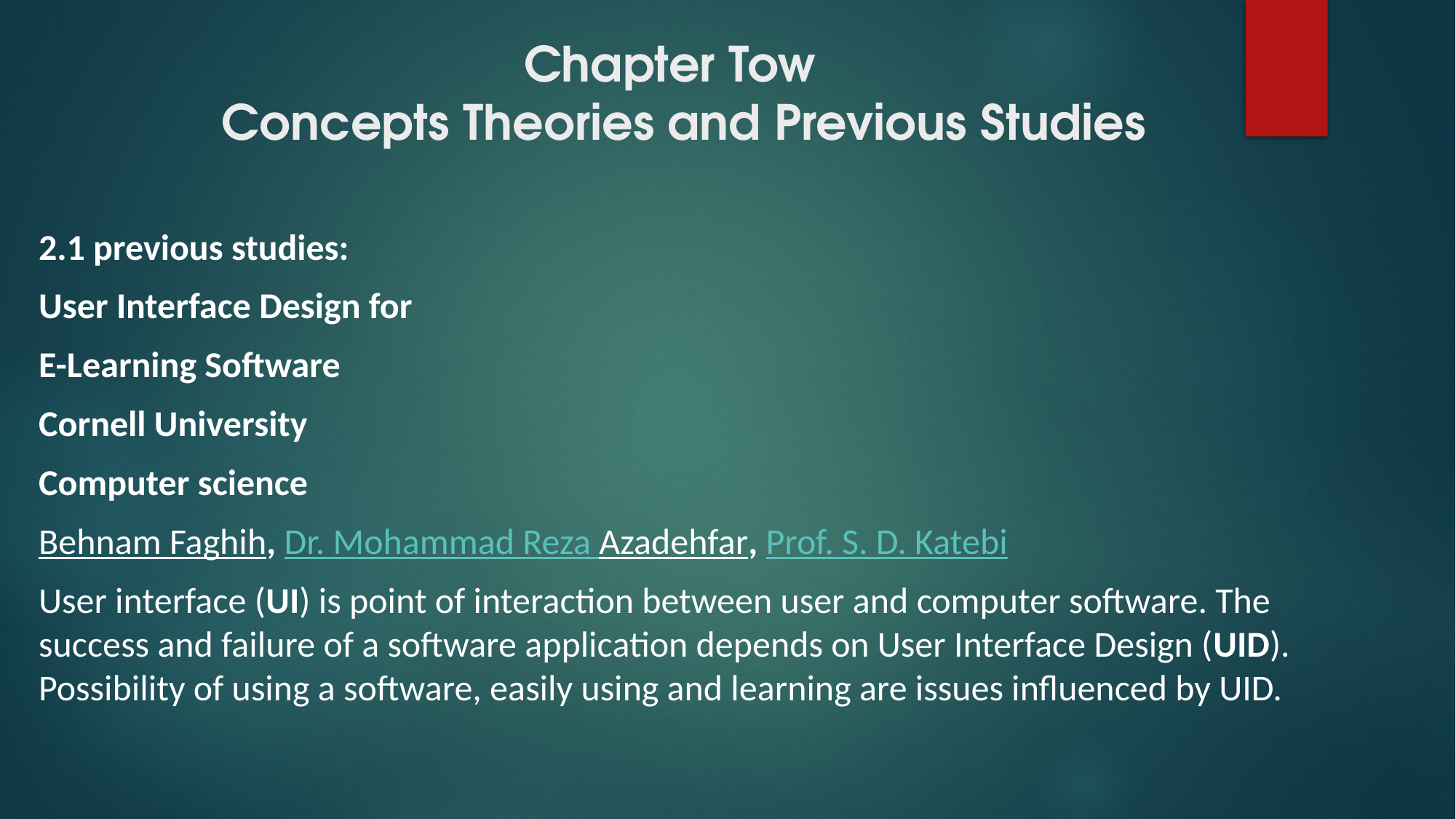

# Chapter Tow Concepts Theories and Previous Studies
2.1 previous studies:
User Interface Design for
E-Learning Software
Cornell University
Computer science
Behnam Faghih, Dr. Mohammad Reza Azadehfar, Prof. S. D. Katebi
User interface (UI) is point of interaction between user and computer software. The success and failure of a software application depends on User Interface Design (UID). Possibility of using a software, easily using and learning are issues influenced by UID.